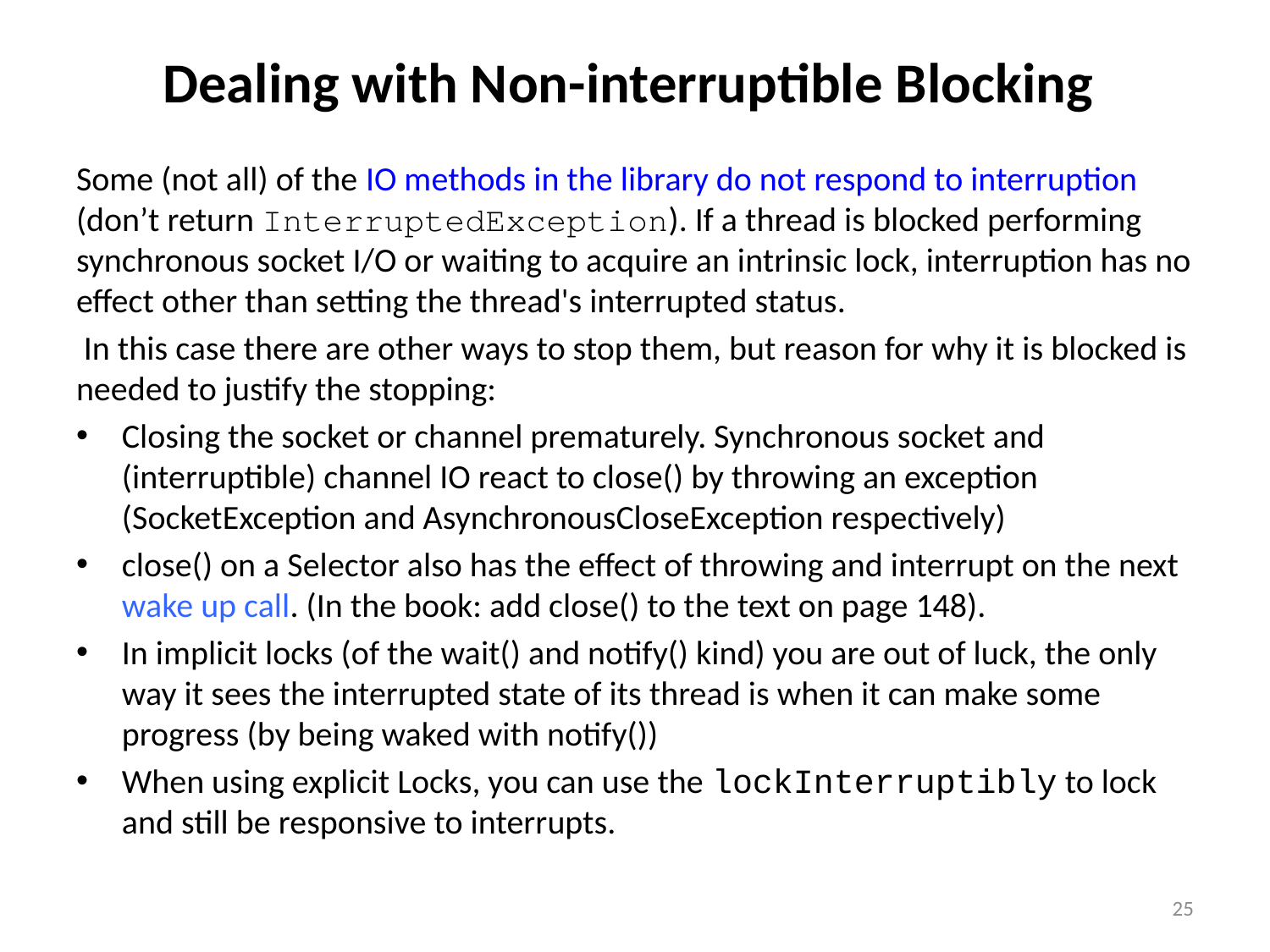

# Dealing with Non-interruptible Blocking
Some (not all) of the IO methods in the library do not respond to interruption (don’t return InterruptedException). If a thread is blocked performing synchronous socket I/O or waiting to acquire an intrinsic lock, interruption has no effect other than setting the thread's interrupted status.
 In this case there are other ways to stop them, but reason for why it is blocked is needed to justify the stopping:
Closing the socket or channel prematurely. Synchronous socket and (interruptible) channel IO react to close() by throwing an exception (SocketException and AsynchronousCloseException respectively)
close() on a Selector also has the effect of throwing and interrupt on the next wake up call. (In the book: add close() to the text on page 148).
In implicit locks (of the wait() and notify() kind) you are out of luck, the only way it sees the interrupted state of its thread is when it can make some progress (by being waked with notify())
When using explicit Locks, you can use the lockInterruptibly to lock and still be responsive to interrupts.
25